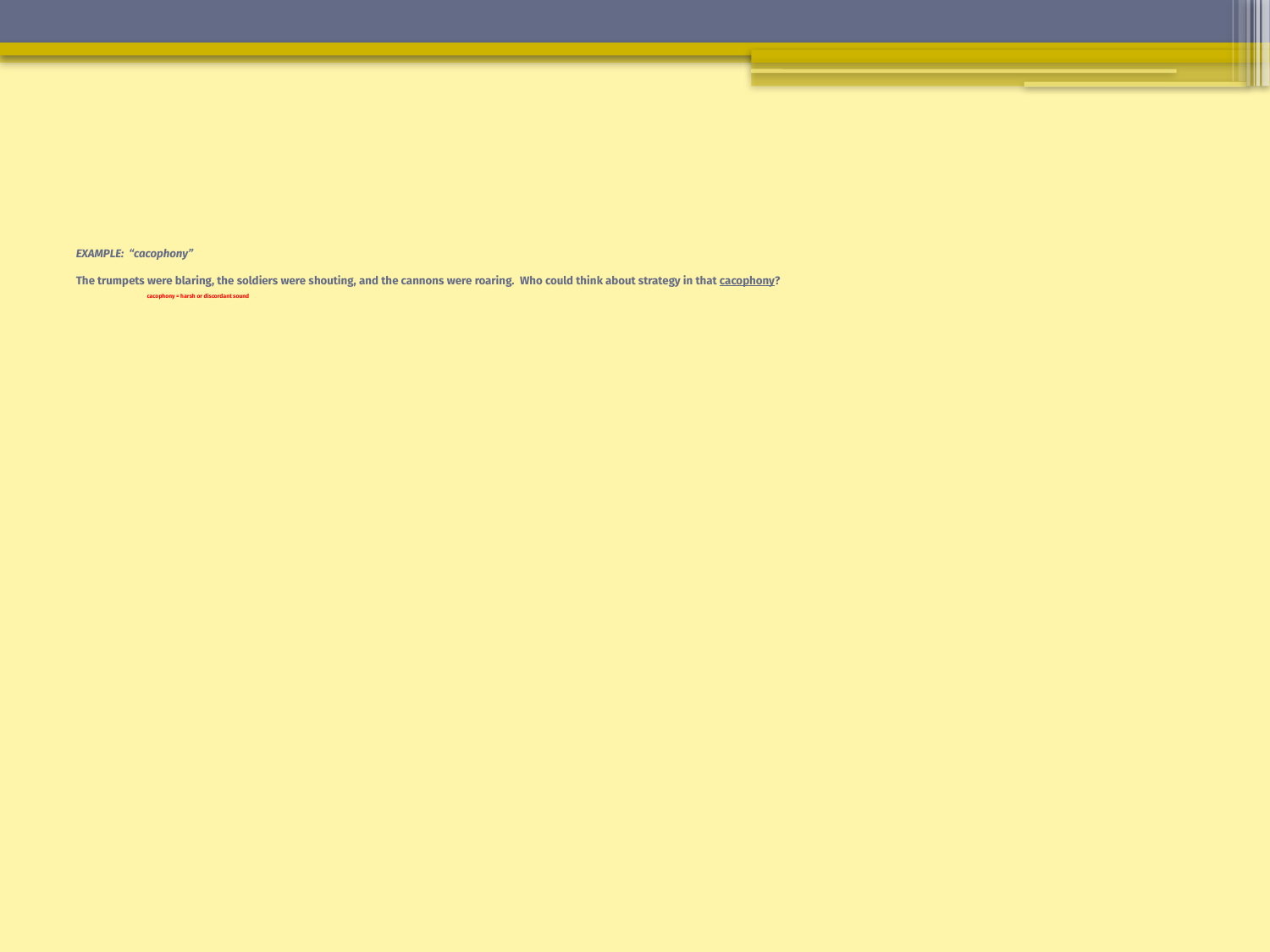

# EXAMPLE:  “cacophony” The trumpets were blaring, the soldiers were shouting, and the cannons were roaring.  Who could think about strategy in that cacophony? cacophony = harsh or discordant sound